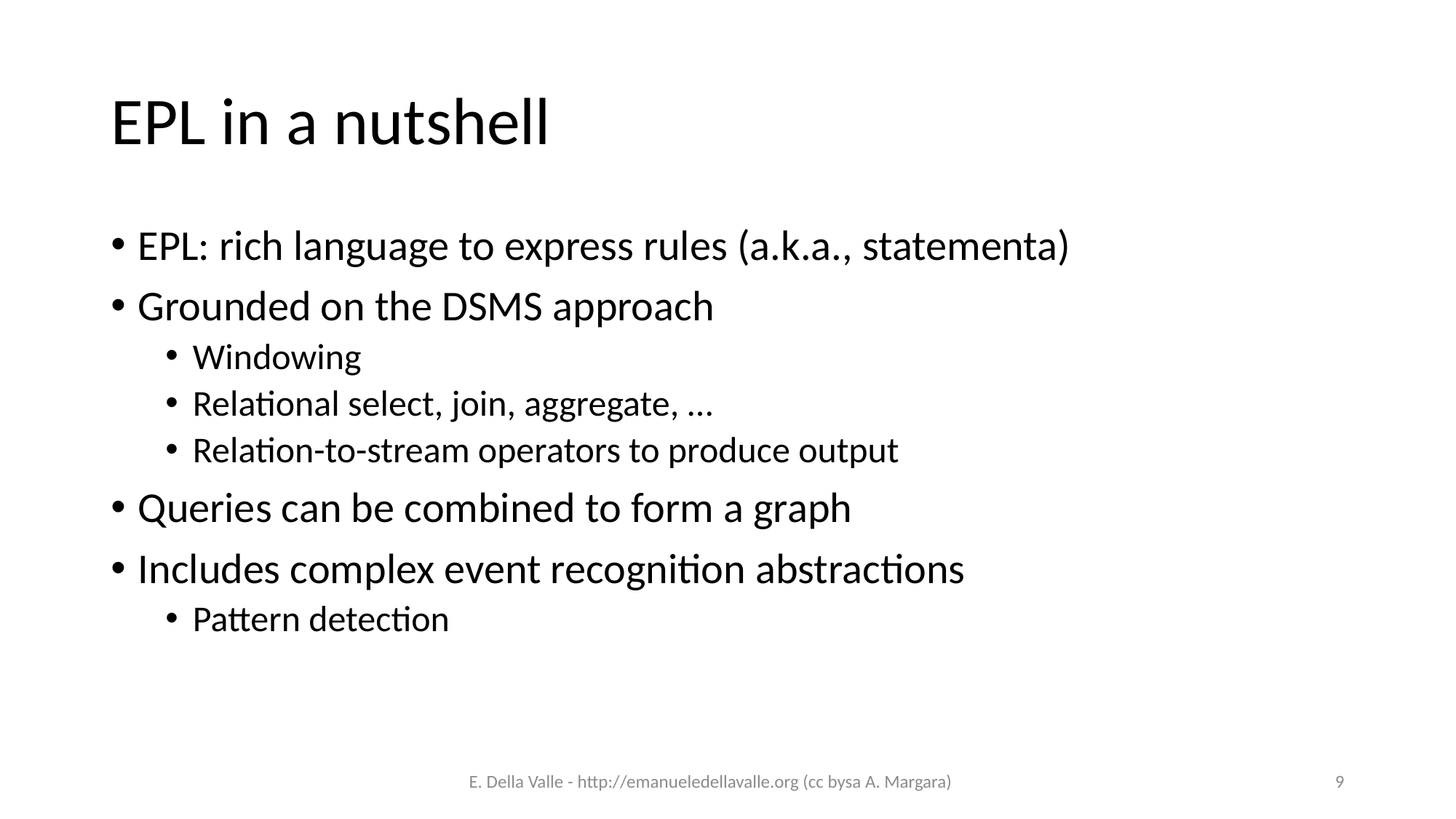

# EPL in a nutshell
EPL: rich language to express rules (a.k.a., statementa)
Grounded on the DSMS approach
Windowing
Relational select, join, aggregate, …
Relation-to-stream operators to produce output
Queries can be combined to form a graph
Includes complex event recognition abstractions
Pattern detection
E. Della Valle - http://emanueledellavalle.org (cc bysa A. Margara)
9